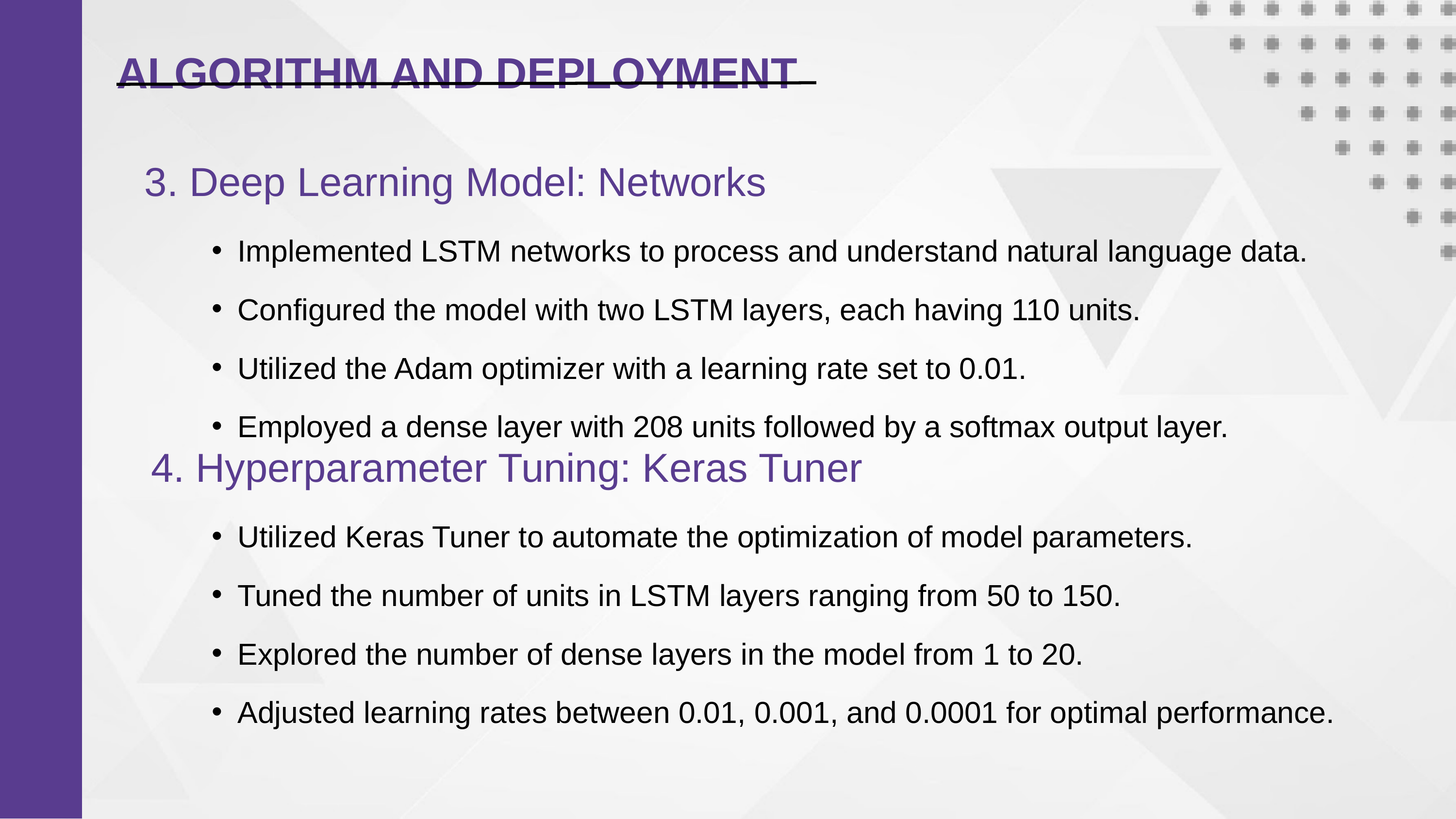

ALGORITHM AND DEPLOYMENT
3. Deep Learning Model: Networks
Implemented LSTM networks to process and understand natural language data.
Configured the model with two LSTM layers, each having 110 units.
Utilized the Adam optimizer with a learning rate set to 0.01.
Employed a dense layer with 208 units followed by a softmax output layer.
4. Hyperparameter Tuning: Keras Tuner
Utilized Keras Tuner to automate the optimization of model parameters.
Tuned the number of units in LSTM layers ranging from 50 to 150.
Explored the number of dense layers in the model from 1 to 20.
Adjusted learning rates between 0.01, 0.001, and 0.0001 for optimal performance.